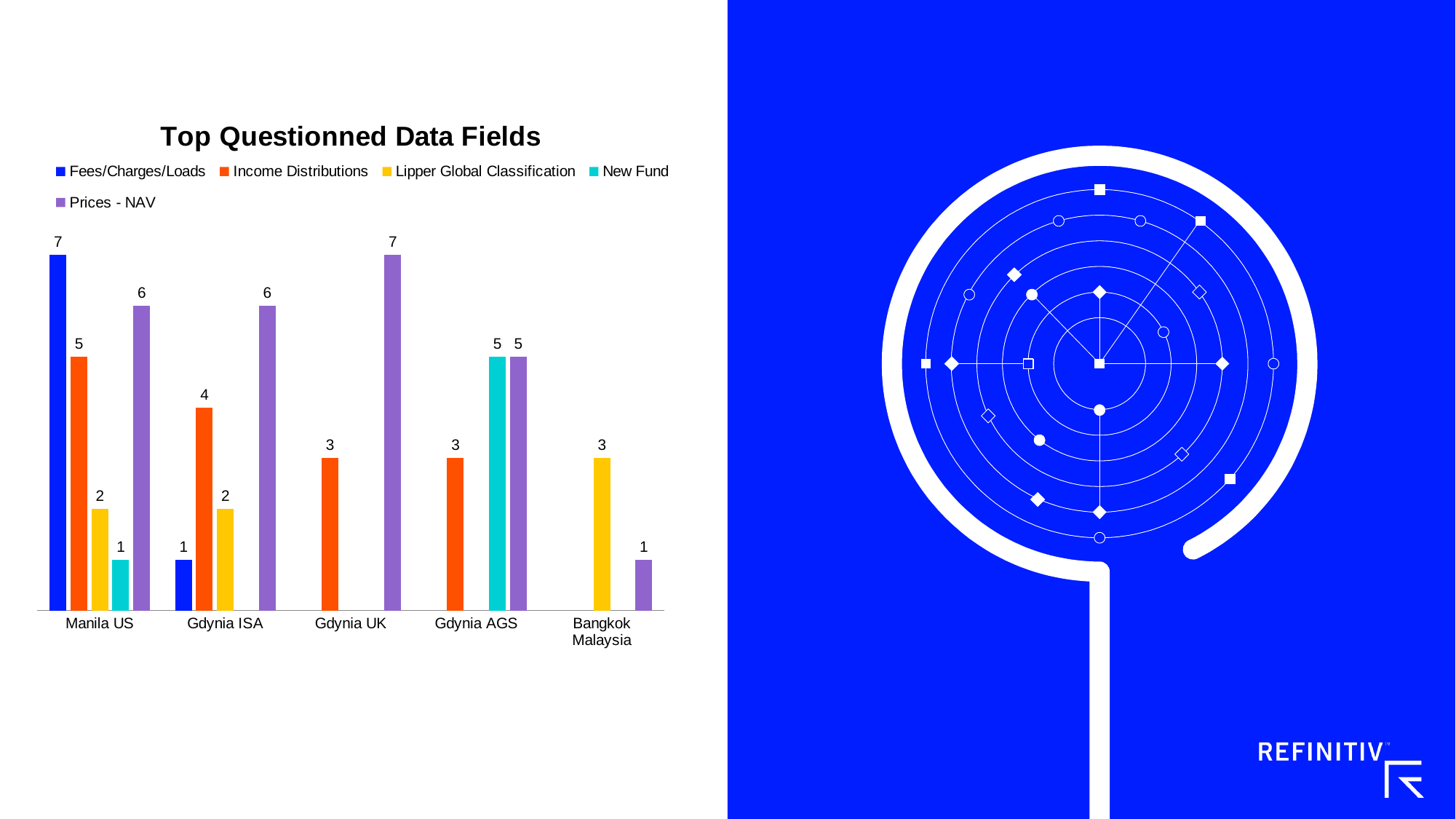

### Chart: Top Questionned Data Fields

| Category | Fees/Charges/Loads | Income Distributions | Lipper Global Classification | New Fund | Prices - NAV |
|---|---|---|---|---|---|
| Manila US | 7.0 | 5.0 | 2.0 | 1.0 | 6.0 |
| Gdynia ISA | 1.0 | 4.0 | 2.0 | None | 6.0 |
| Gdynia UK | None | 3.0 | None | None | 7.0 |
| Gdynia AGS | None | 3.0 | None | 5.0 | 5.0 |
| Bangkok Malaysia | None | None | 3.0 | None | 1.0 |